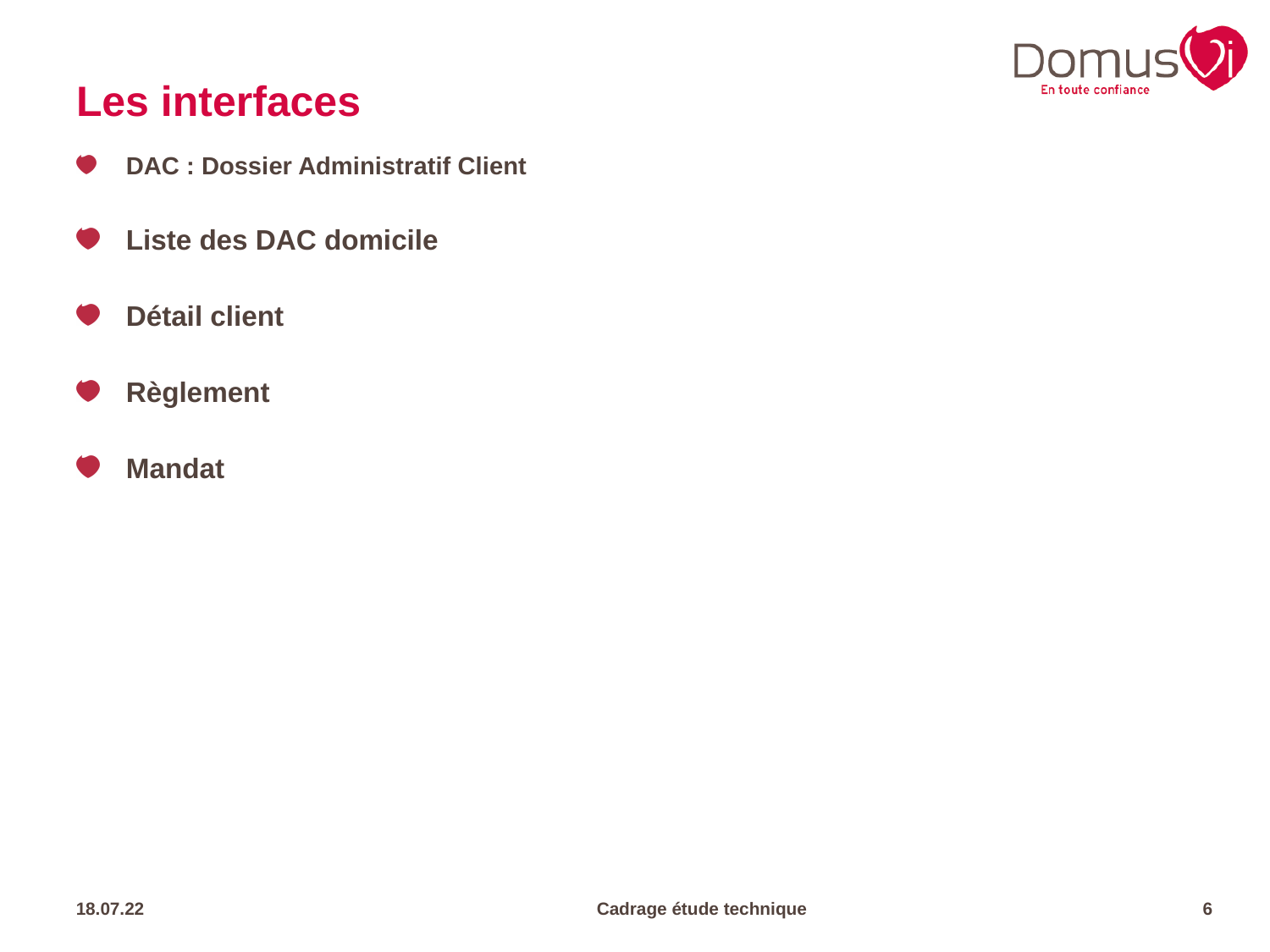

# Les interfaces
DAC : Dossier Administratif Client
Liste des DAC domicile
Détail client
Règlement
Mandat

18.07.22
Cadrage étude technique
6